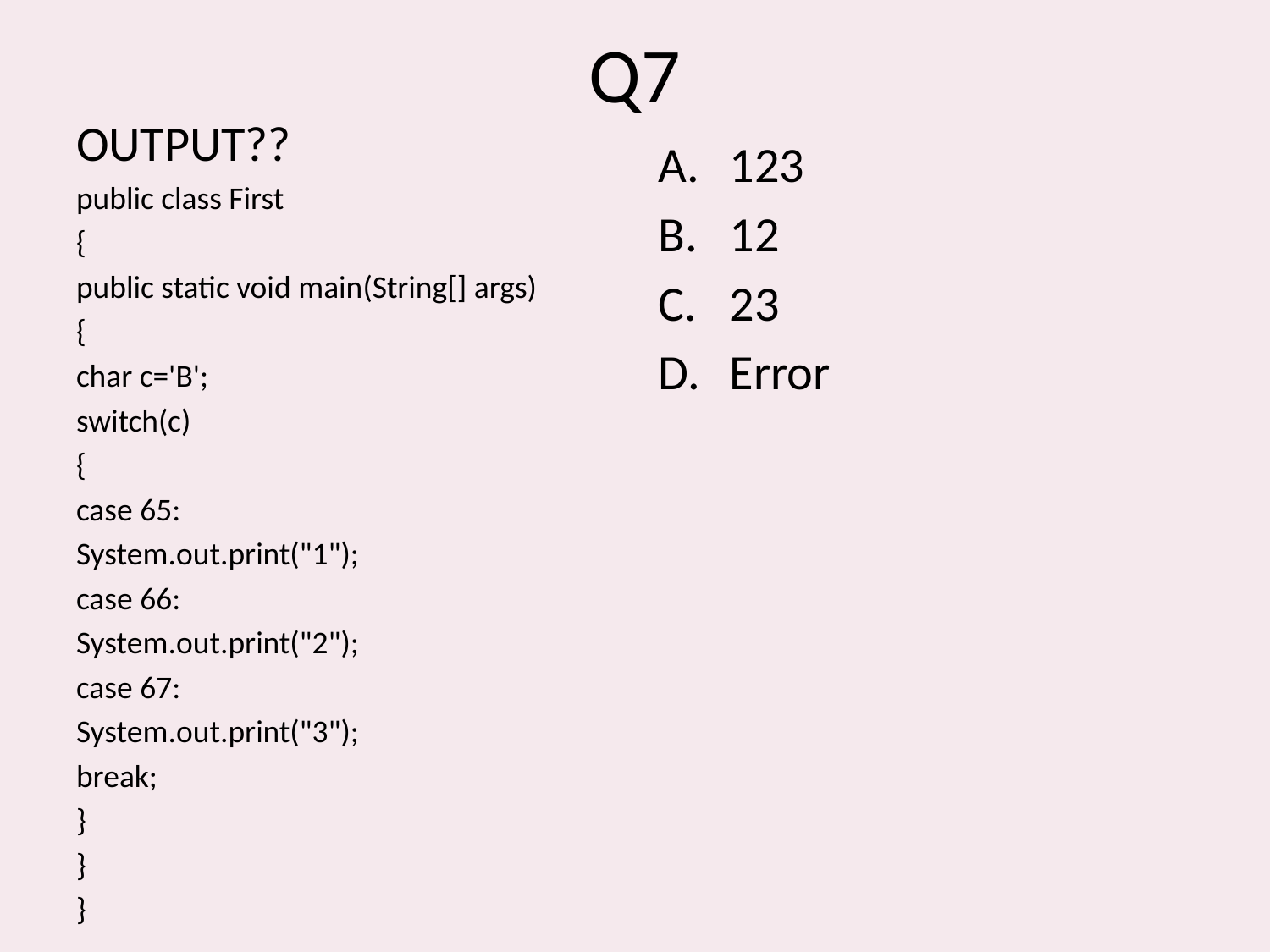

# Q7
OUTPUT??
public class First
{
public static void main(String[] args)
{
char c='B';
switch(c)
{
case 65:
System.out.print("1");
case 66:
System.out.print("2");
case 67:
System.out.print("3");
break;
}
}
}
123
12
23
Error